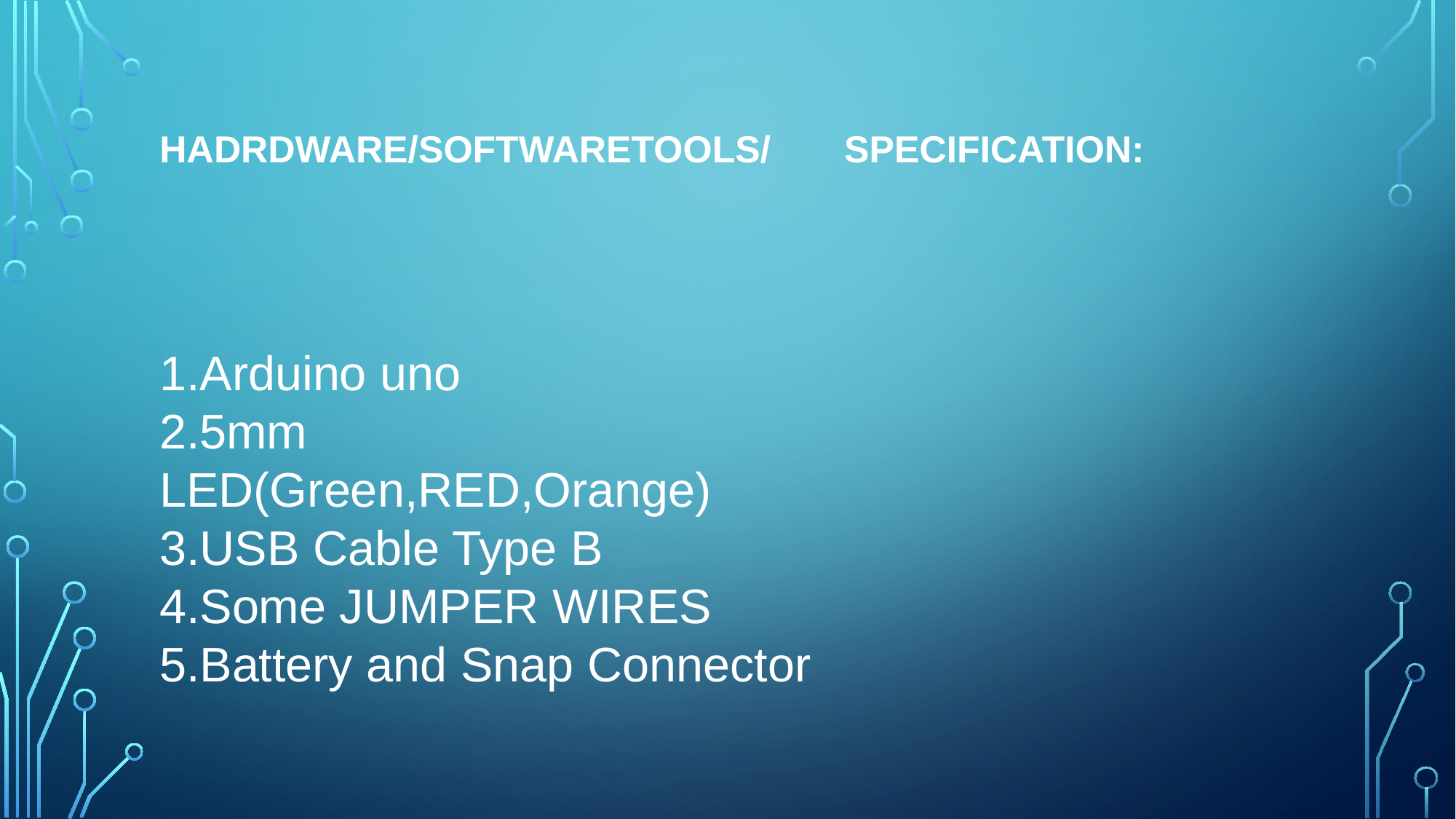

# HADRDWARE/SOFTWARETOOLS/       SPECIFICATION:
1.Arduino uno
2.5mm LED(Green,RED,Orange)
3.USB Cable Type B
4.Some JUMPER WIRES
5.Battery and Snap Connector